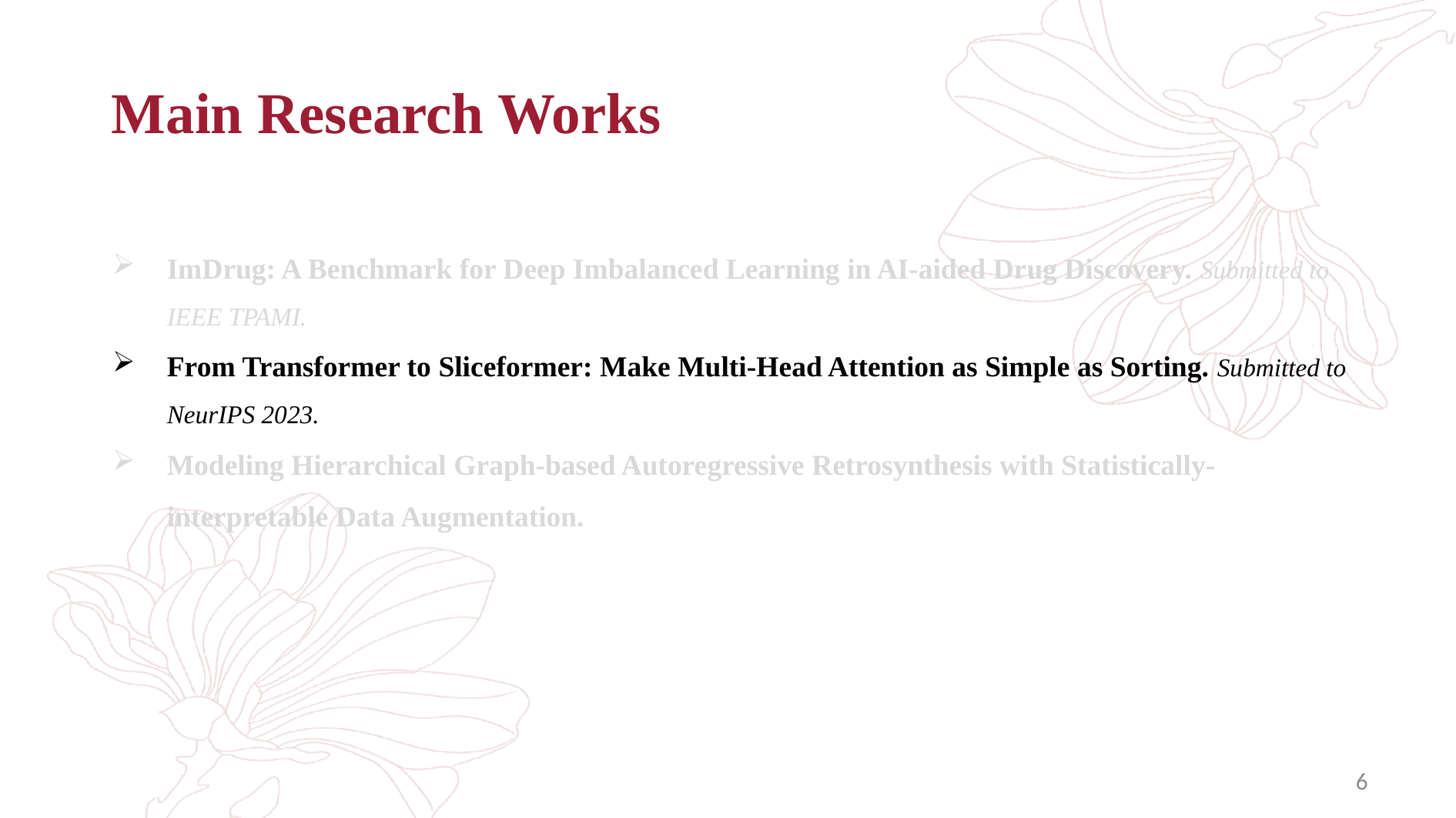

Main Research Works
ImDrug: A Benchmark for Deep Imbalanced Learning in AI-aided Drug Discovery. Submitted to IEEE TPAMI.
From Transformer to Sliceformer: Make Multi-Head Attention as Simple as Sorting. Submitted to NeurIPS 2023.
Modeling Hierarchical Graph-based Autoregressive Retrosynthesis with Statistically-interpretable Data Augmentation.
6